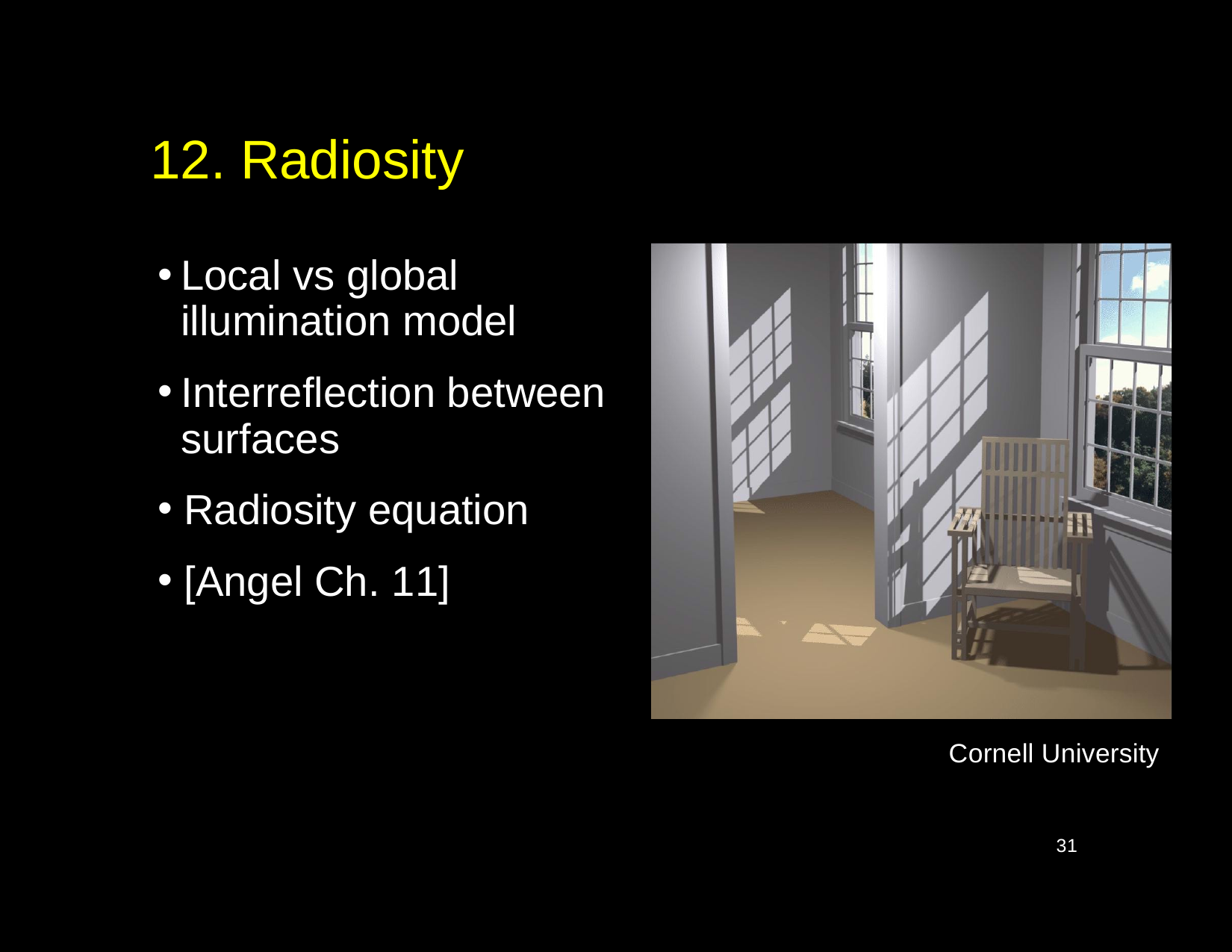

# 12. Radiosity

Cornell University
Local vs global illumination model
Interreflection between surfaces
Radiosity equation
[Angel Ch. 11]
31